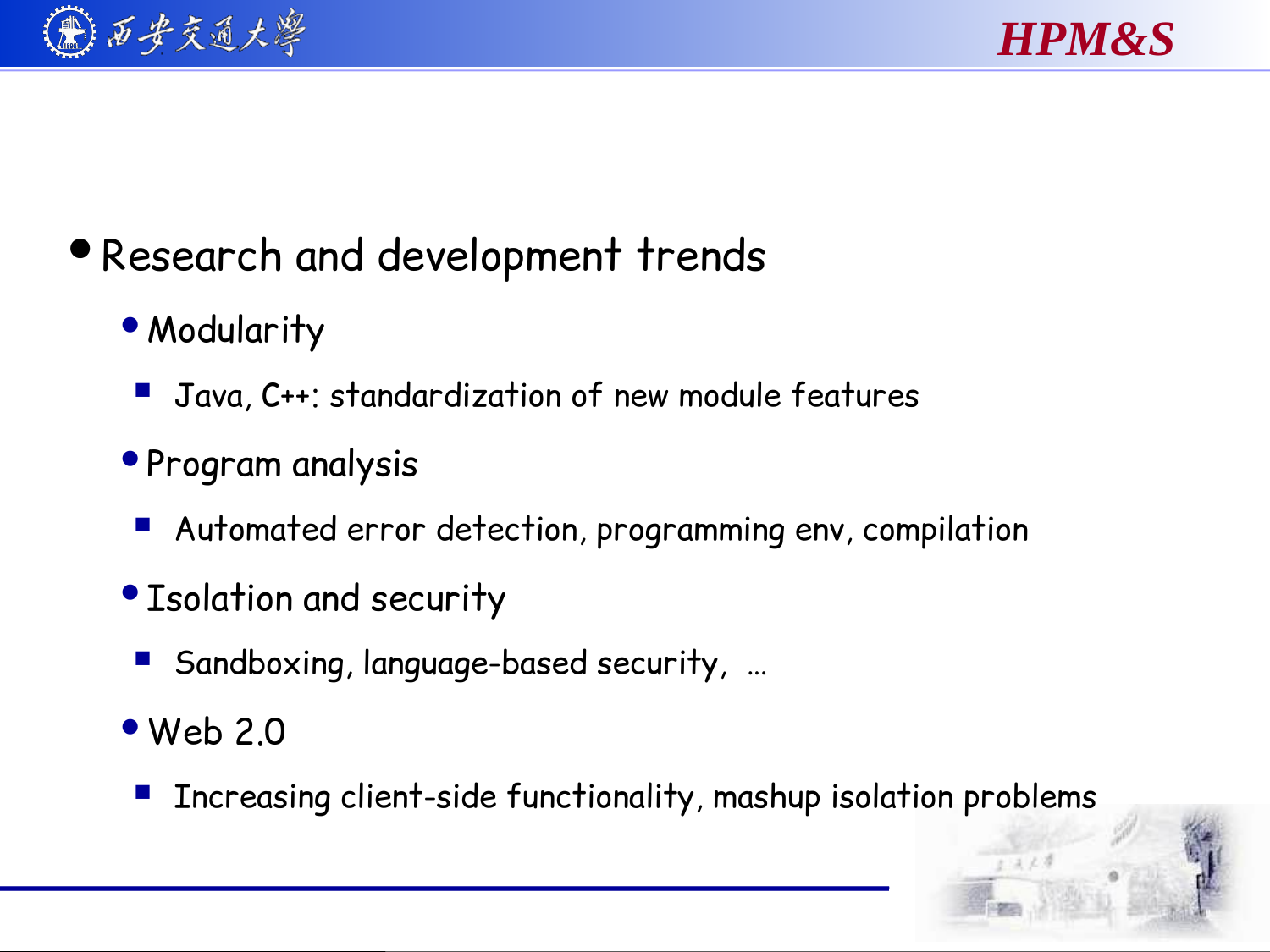

#
Research and development trends
Modularity
Java, C++: standardization of new module features
Program analysis
Automated error detection, programming env, compilation
Isolation and security
Sandboxing, language-based security,  …
Web 2.0
Increasing client-side functionality, mashup isolation problems